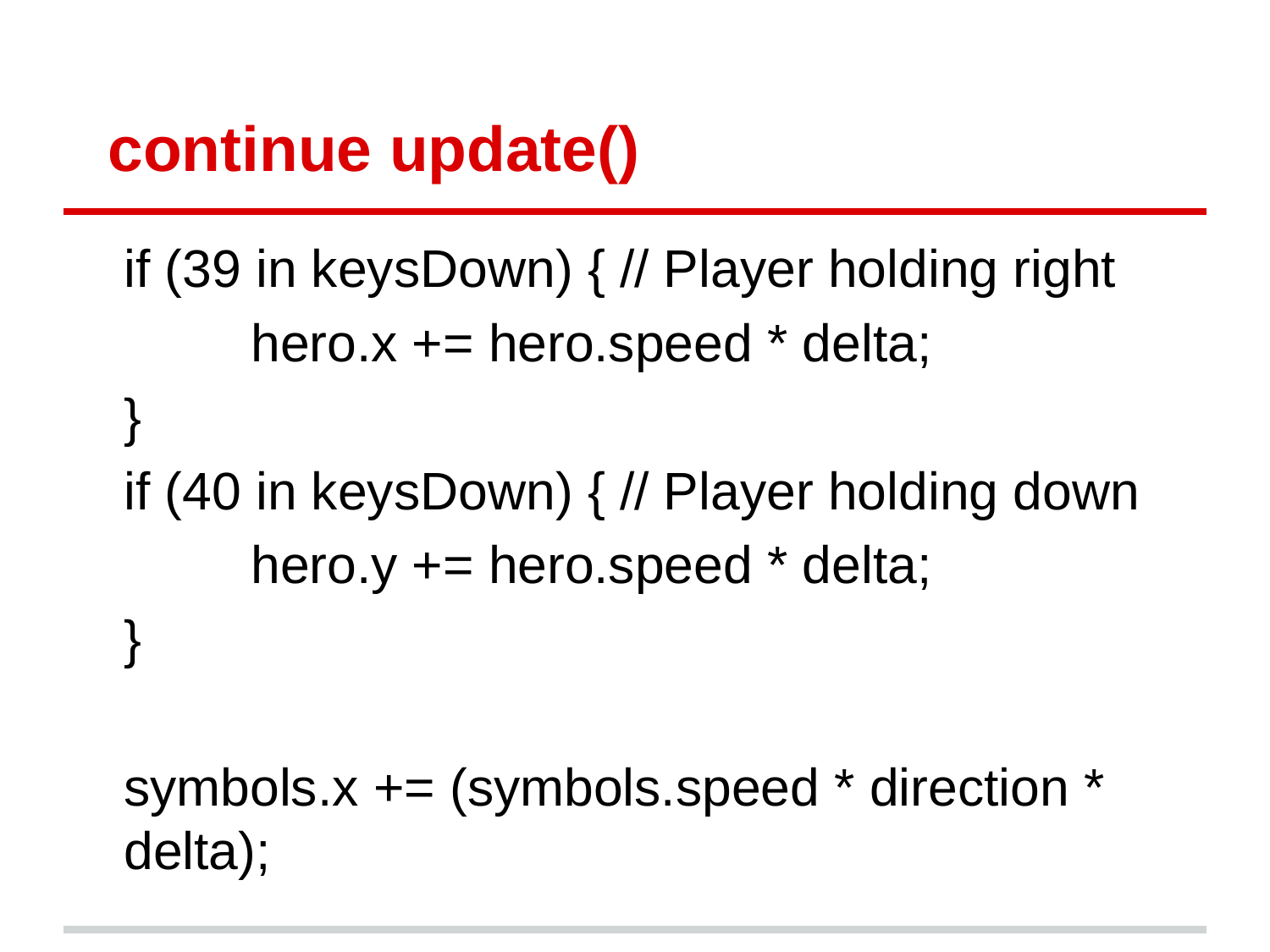

# continue update()
	if (39 in keysDown) { // Player holding right
		hero.x += hero.speed * delta;
	}
	if (40 in keysDown) { // Player holding down
		hero.y += hero.speed * delta;
	}

	symbols.x += (symbols.speed * direction * delta);